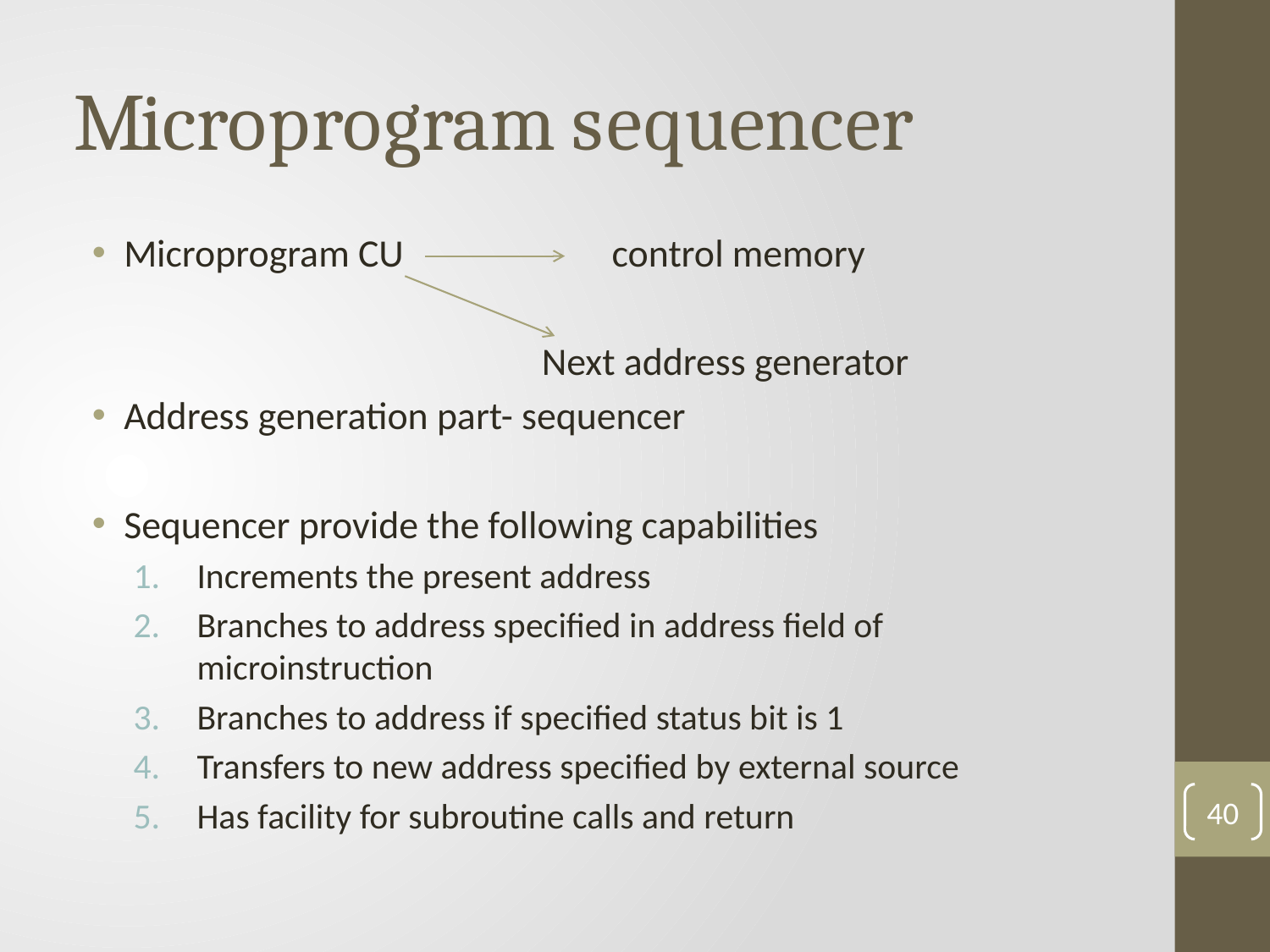

# Microprogram sequencer
Microprogram CU                        control memory

                    Next address generator
Address generation part- sequencer

Sequencer provide the following capabilities
Increments the present address
Branches to address specified in address field of microinstruction
Branches to address if specified status bit is 1
Transfers to new address specified by external source
Has facility for subroutine calls and return

40